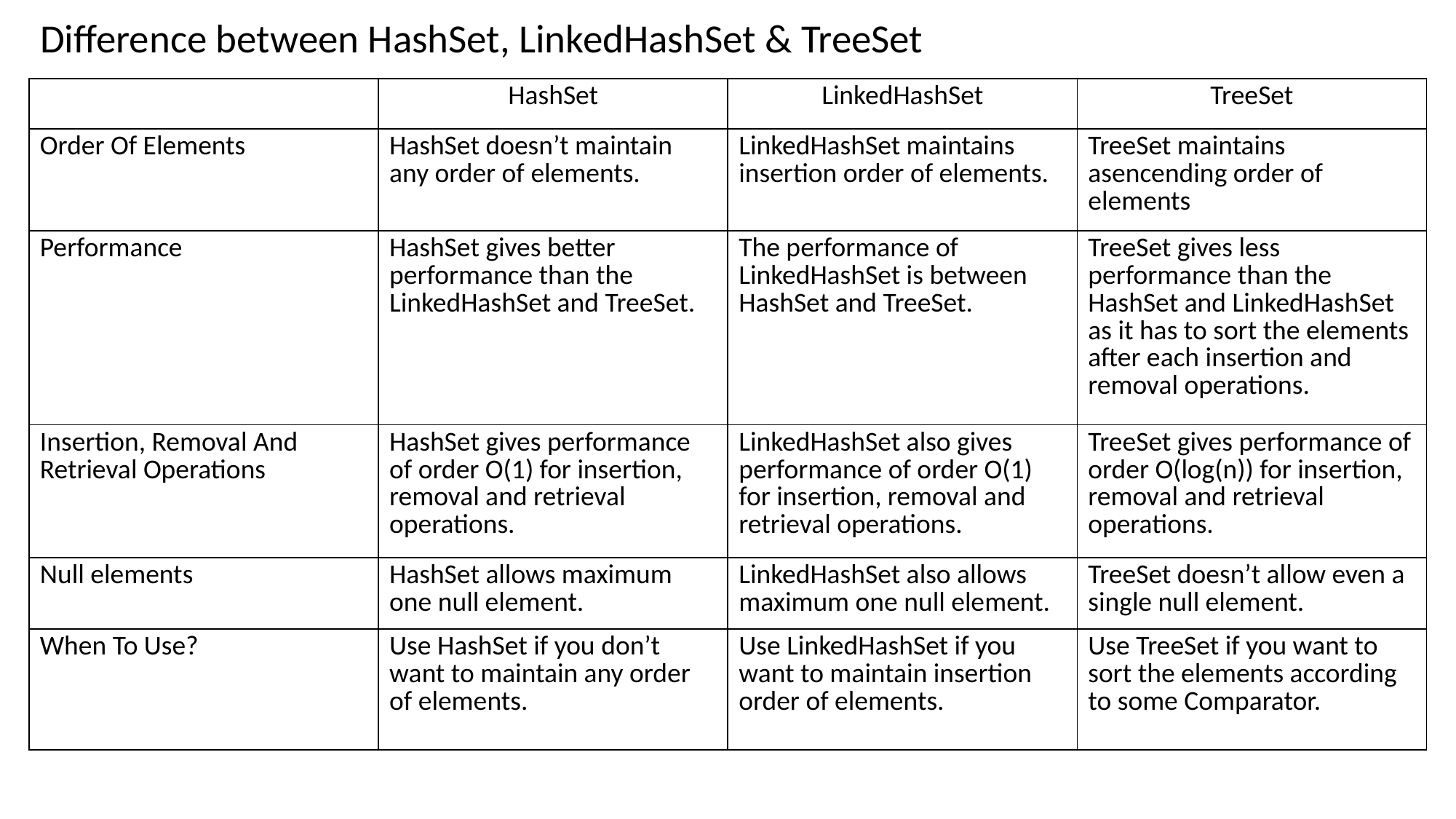

# Difference between HashSet, LinkedHashSet & TreeSet
|  | HashSet | LinkedHashSet | TreeSet |
| --- | --- | --- | --- |
| Order Of Elements | HashSet doesn’t maintain any order of elements. | LinkedHashSet maintains insertion order of elements. | TreeSet maintains asencending order of elements |
| Performance | HashSet gives better performance than the LinkedHashSet and TreeSet. | The performance of LinkedHashSet is between HashSet and TreeSet. | TreeSet gives less performance than the HashSet and LinkedHashSet as it has to sort the elements after each insertion and removal operations. |
| Insertion, Removal And Retrieval Operations | HashSet gives performance of order O(1) for insertion, removal and retrieval operations. | LinkedHashSet also gives performance of order O(1) for insertion, removal and retrieval operations. | TreeSet gives performance of order O(log(n)) for insertion, removal and retrieval operations. |
| Null elements | HashSet allows maximum one null element. | LinkedHashSet also allows maximum one null element. | TreeSet doesn’t allow even a single null element. |
| When To Use? | Use HashSet if you don’t want to maintain any order of elements. | Use LinkedHashSet if you want to maintain insertion order of elements. | Use TreeSet if you want to sort the elements according to some Comparator. |